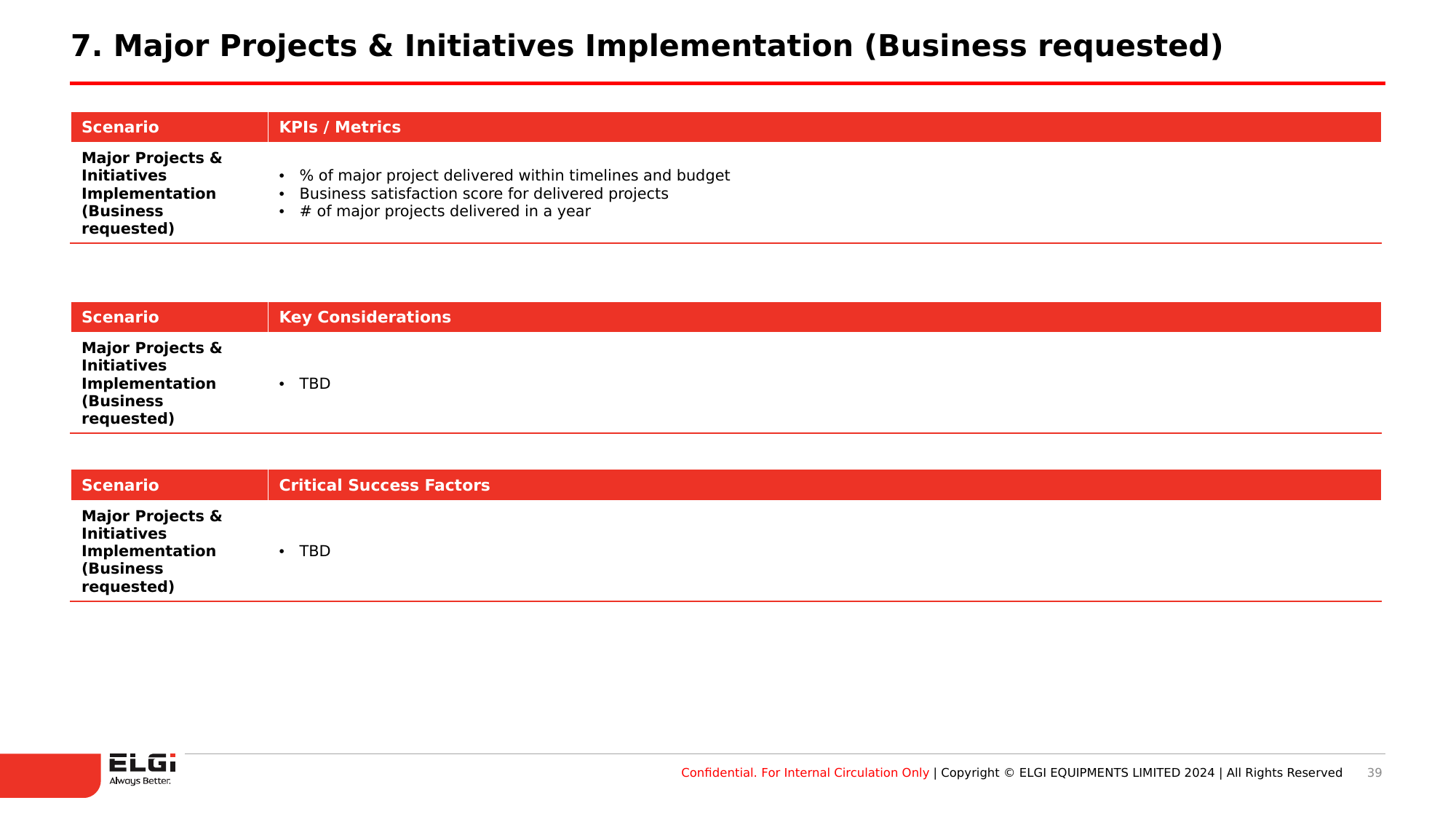

7. Major Projects & Initiatives Implementation (Business requested)
| Scenario | KPIs / Metrics |
| --- | --- |
| Major Projects & Initiatives Implementation (Business requested) | % of major project delivered within timelines and budget Business satisfaction score for delivered projects # of major projects delivered in a year |
| Scenario | Key Considerations |
| --- | --- |
| Major Projects & Initiatives Implementation (Business requested) | TBD |
| Scenario | Critical Success Factors |
| --- | --- |
| Major Projects & Initiatives Implementation (Business requested) | TBD |